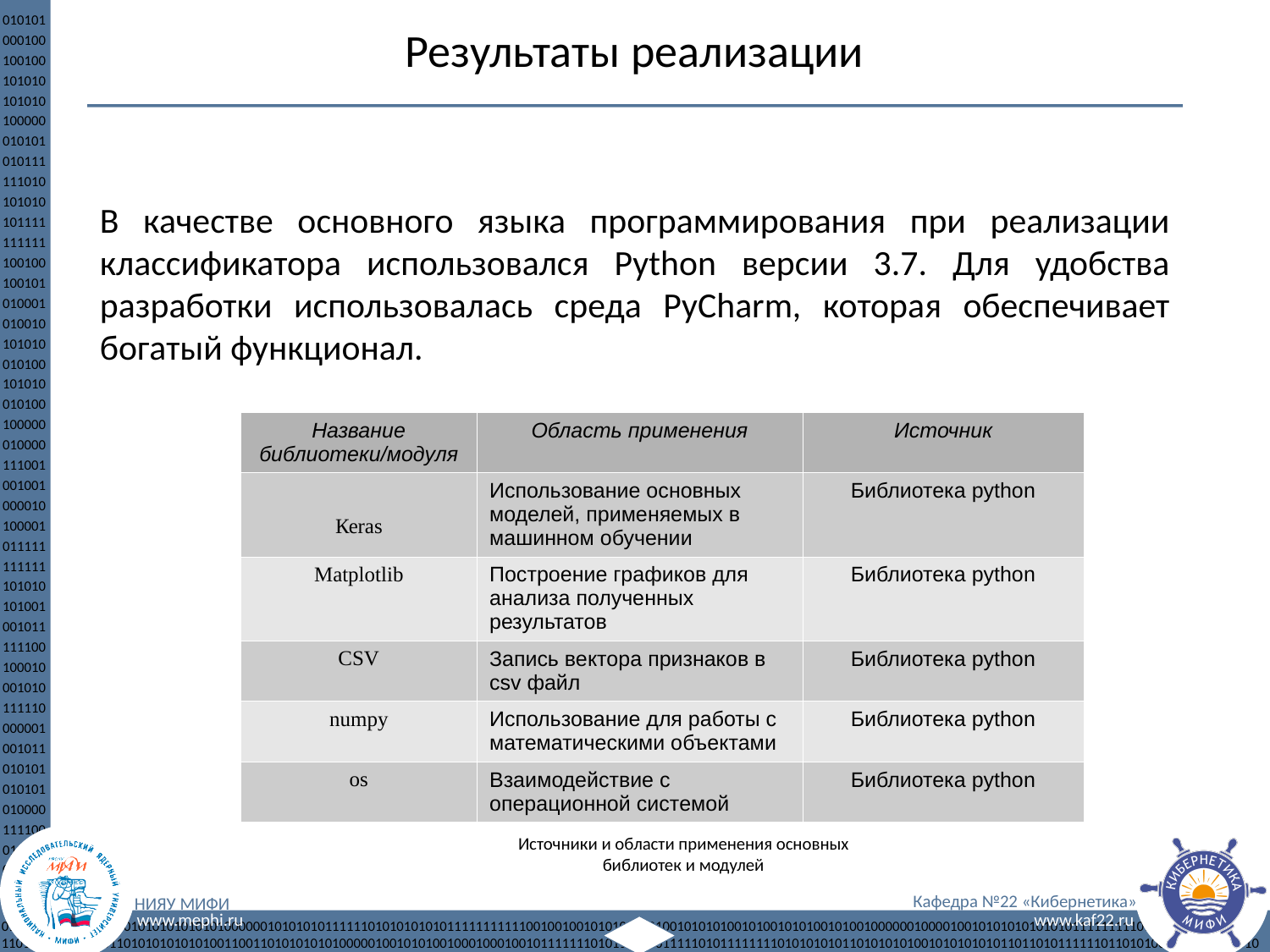

Результаты реализации

В качестве основного языка программирования при реализации классификатора использовался Python версии 3.7. Для удобства разработки использовалась среда PyCharm, которая обеспечивает богатый функционал.
| Название библиотеки/модуля | Область применения | Источник |
| --- | --- | --- |
| Кеras | Использование основных моделей, применяемых в машинном обучении | Библиотека python |
| Matplotlib | Построение графиков для анализа полученных результатов | Библиотека python |
| CSV | Запись вектора признаков в csv файл | Библиотека python |
| numpy | Использование для работы с математическими объектами | Библиотека python |
| os | Взаимодействие с операционной системой | Библиотека python |
Источники и области применения основных библиотек и модулей
24